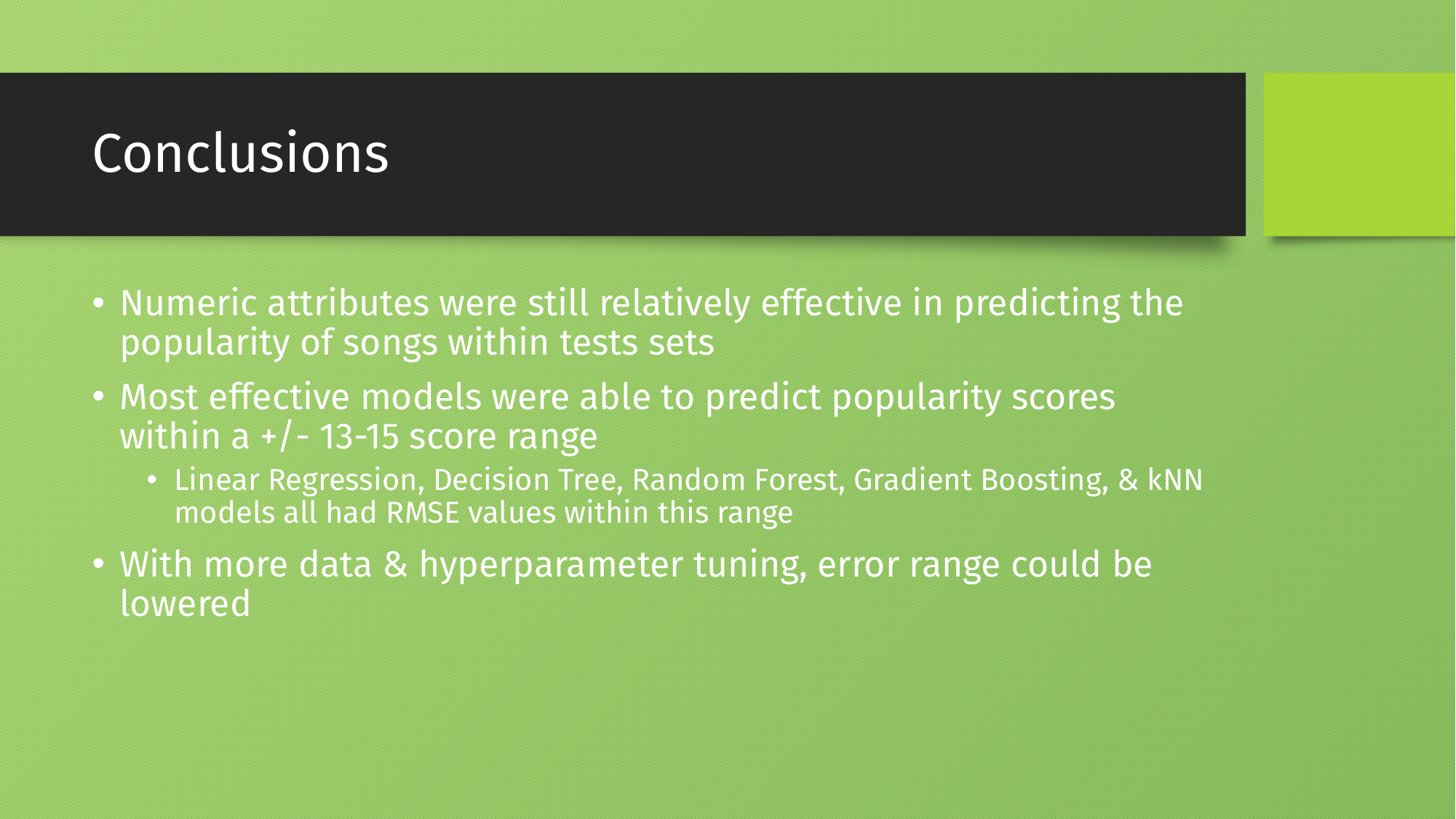

# Conclusions
Numeric attributes were still relatively effective in predicting the popularity of songs within tests sets
Most effective models were able to predict popularity scores within a +/- 13-15 score range
Linear Regression, Decision Tree, Random Forest, Gradient Boosting, & kNN models all had RMSE values within this range
With more data & hyperparameter tuning, error range could be lowered